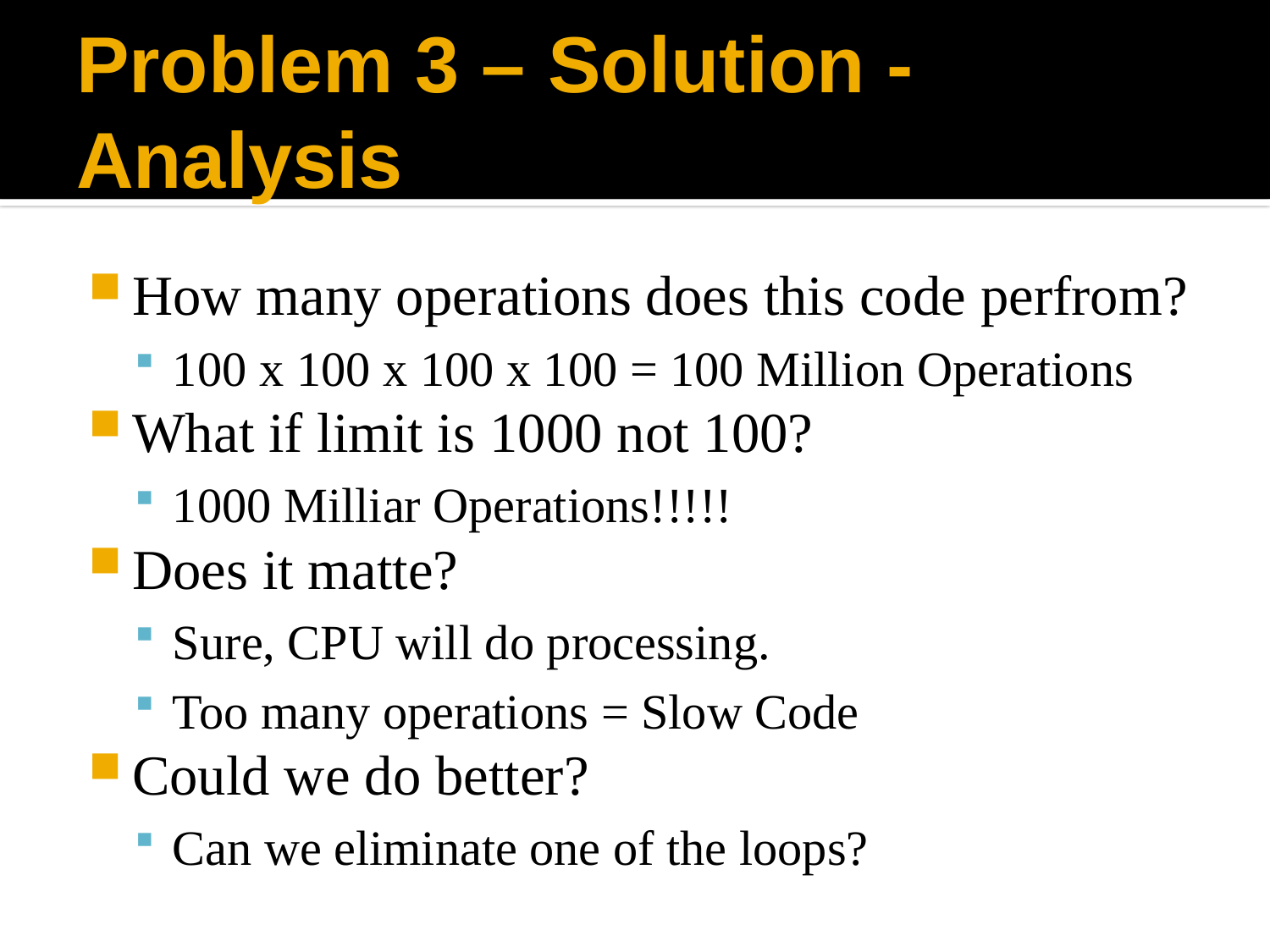

# Problem 3 – Solution - Analysis
How many operations does this code perfrom?
100 x 100 x 100 x 100 = 100 Million Operations
What if limit is 1000 not 100?
1000 Milliar Operations!!!!!
Does it matte?
Sure, CPU will do processing.
Too many operations = Slow Code
Could we do better?
Can we eliminate one of the loops?